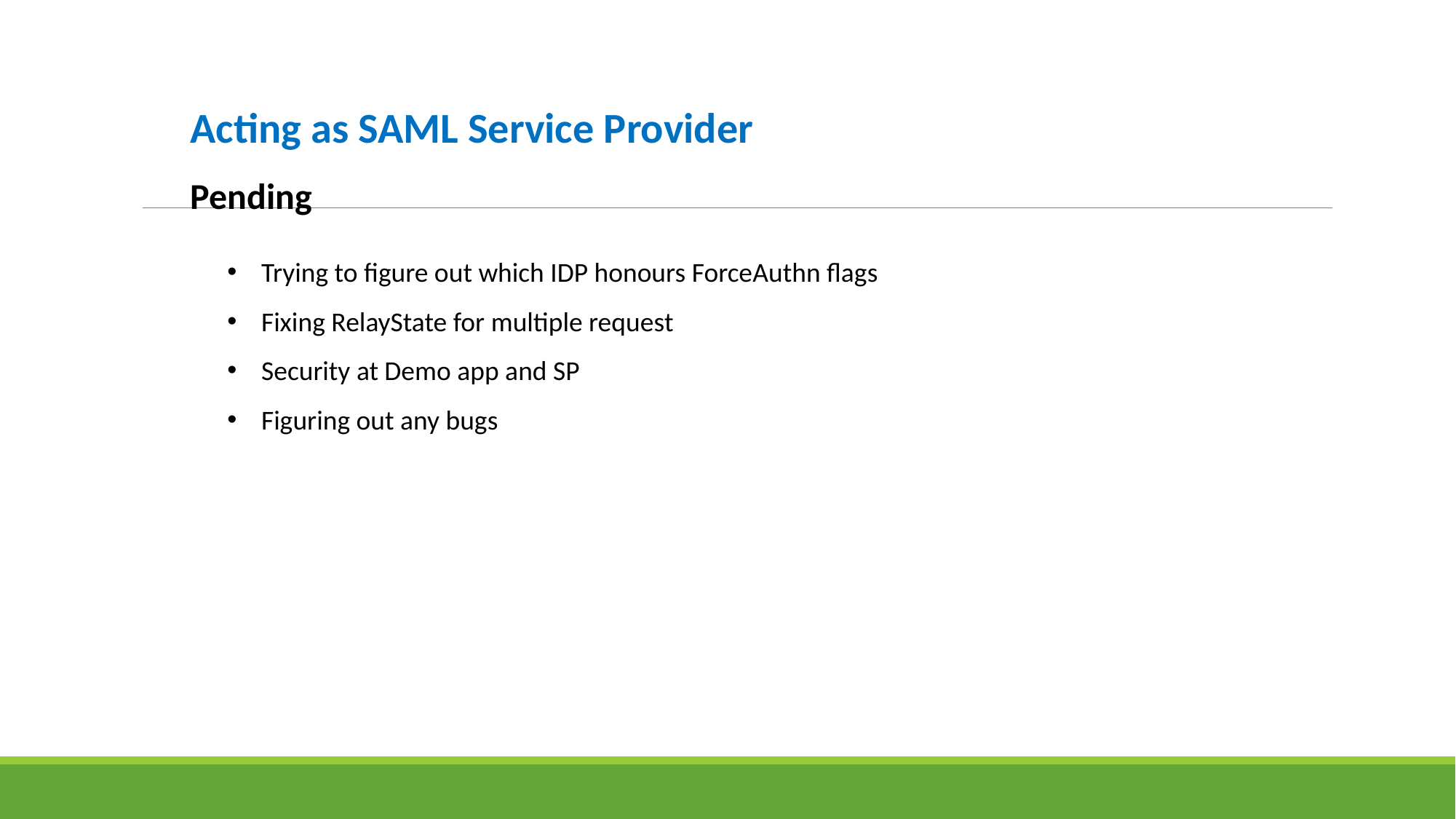

Acting as SAML Service Provider
Pending
Trying to figure out which IDP honours ForceAuthn flags
Fixing RelayState for multiple request
Security at Demo app and SP
Figuring out any bugs